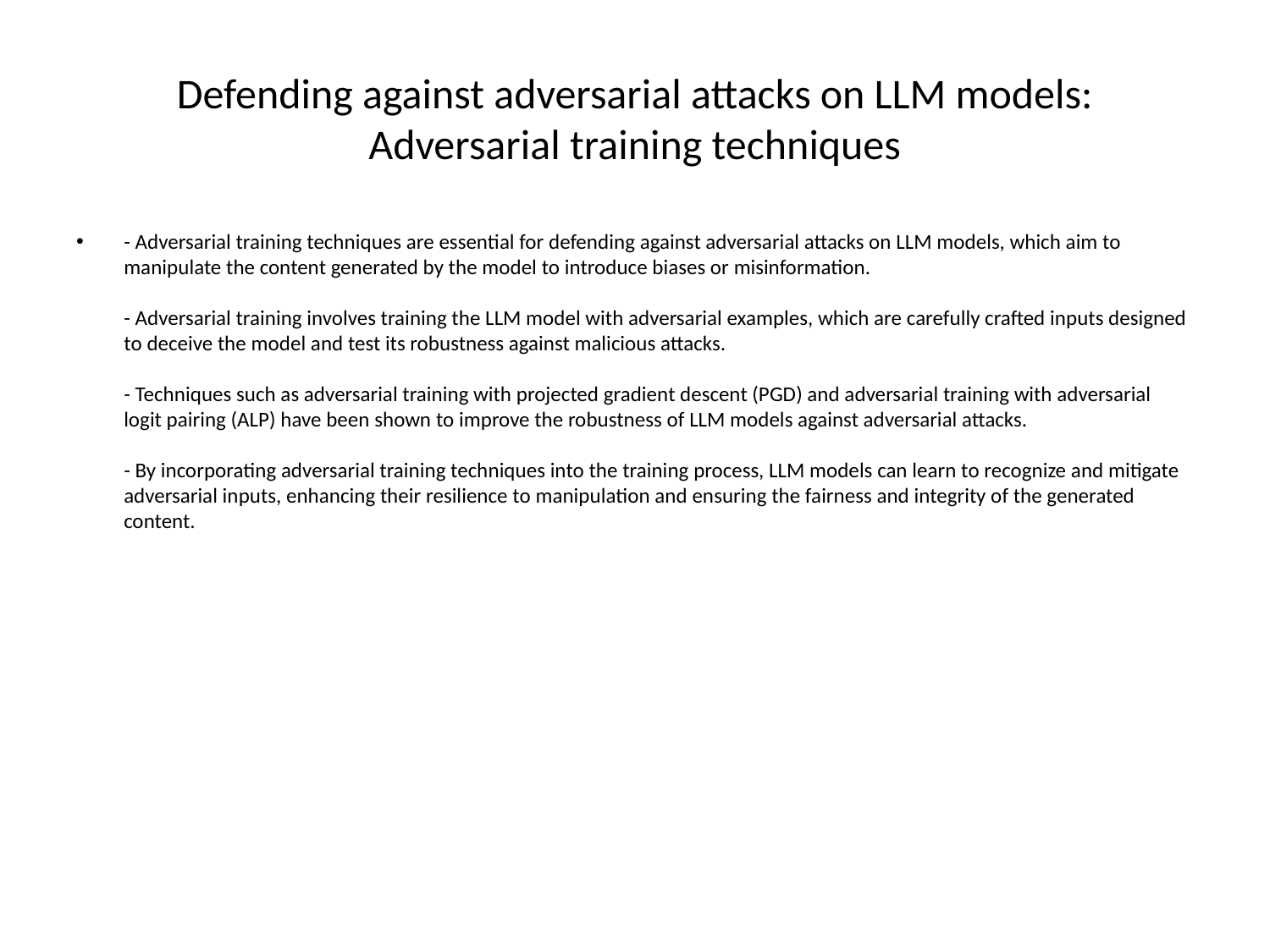

# Defending against adversarial attacks on LLM models: Adversarial training techniques
- Adversarial training techniques are essential for defending against adversarial attacks on LLM models, which aim to manipulate the content generated by the model to introduce biases or misinformation.
- Adversarial training involves training the LLM model with adversarial examples, which are carefully crafted inputs designed to deceive the model and test its robustness against malicious attacks.
- Techniques such as adversarial training with projected gradient descent (PGD) and adversarial training with adversarial logit pairing (ALP) have been shown to improve the robustness of LLM models against adversarial attacks.
- By incorporating adversarial training techniques into the training process, LLM models can learn to recognize and mitigate adversarial inputs, enhancing their resilience to manipulation and ensuring the fairness and integrity of the generated content.